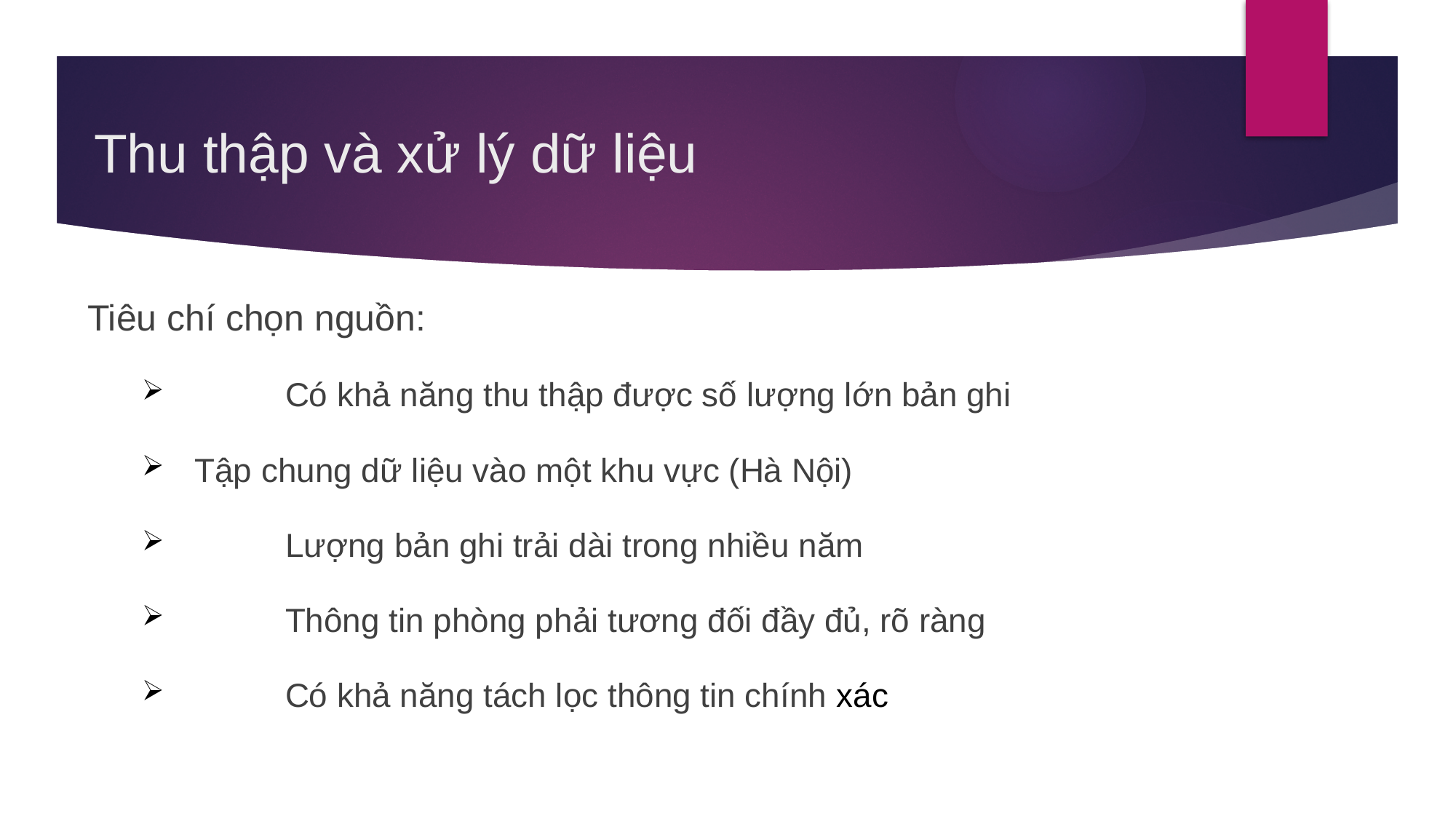

Thu thập và xử lý dữ liệu
Tiêu chí chọn nguồn:
	Có khả năng thu thập được số lượng lớn bản ghi
  Tập chung dữ liệu vào một khu vực (Hà Nội)
	Lượng bản ghi trải dài trong nhiều năm
	Thông tin phòng phải tương đối đầy đủ, rõ ràng
	Có khả năng tách lọc thông tin chính xác